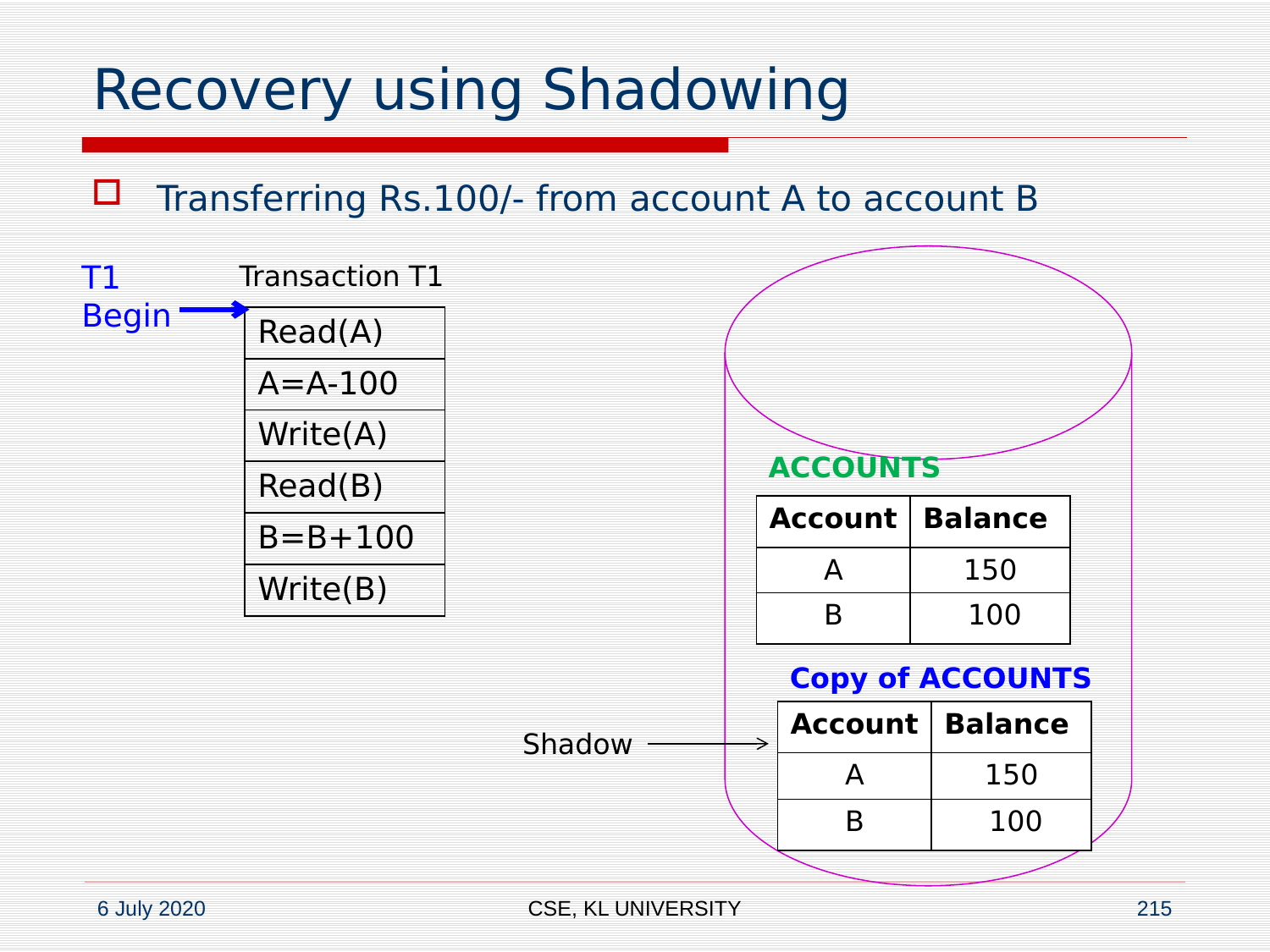

# Recovery using Shadowing
Transferring Rs.100/- from account A to account B

T1
Begin
Transaction T1
| Read(A) |
| --- |
| A=A-100 |
| Write(A) |
| Read(B) |
| B=B+100 |
| Write(B) |
ACCOUNTS
| Account | Balance |
| --- | --- |
| A | 150 |
| B | 100 |
Copy of ACCOUNTS
| Account | Balance |
| --- | --- |
| A | 150 |
| B | 100 |
Shadow
CSE, KL UNIVERSITY
215
6 July 2020